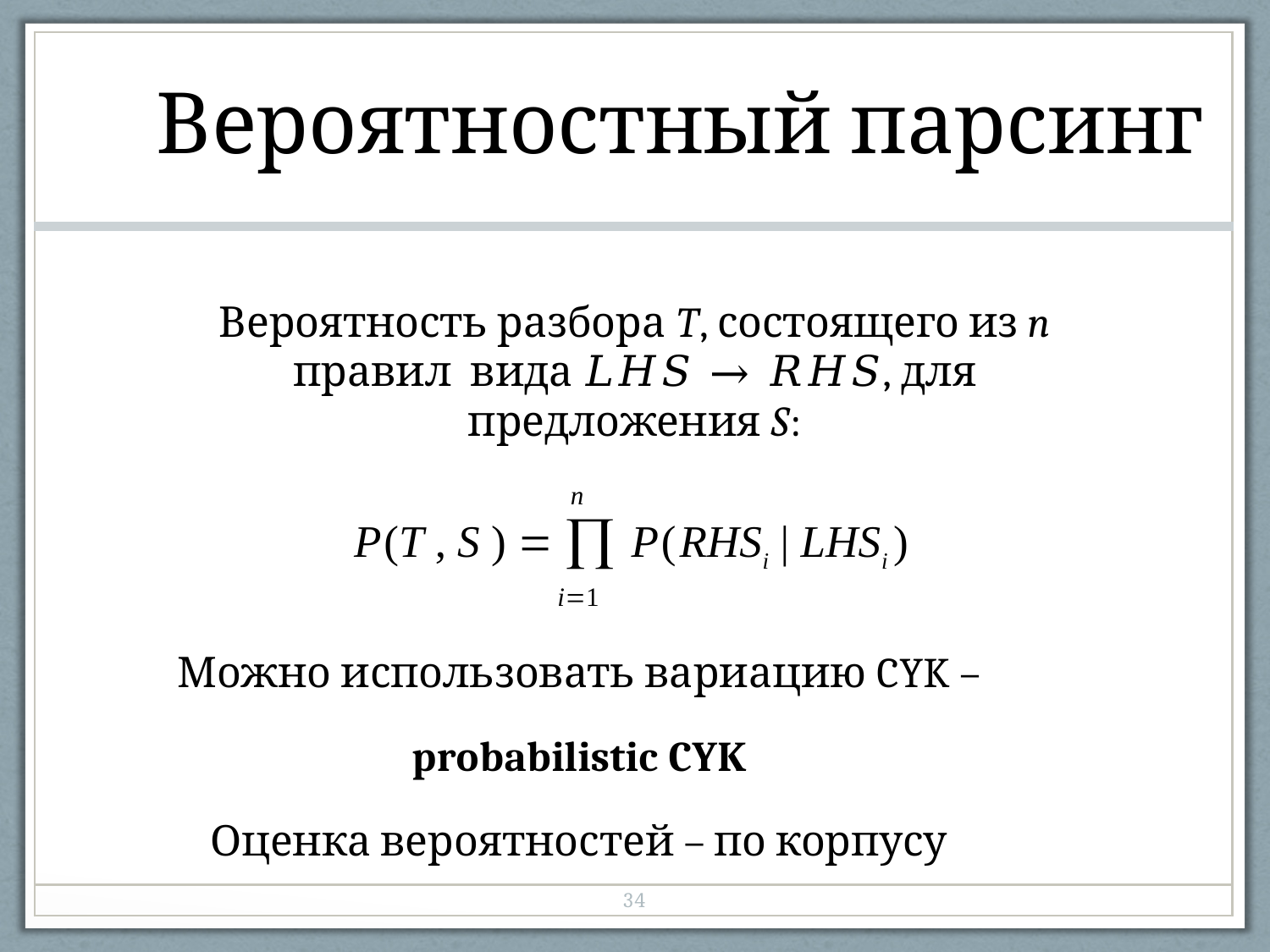

| Вероятностный парсинг |
| --- |
| Вероятность разбора T, состоящего из n правил вида 𝐿𝐻𝑆 → 𝑅𝐻𝑆, для предложения S: n P(T , S ) = ∏ P(RHSi | LHSi ) i=1 Можно использовать вариацию CYK – probabilistic CYK Оценка вероятностей – по корпусу |
| 34 |